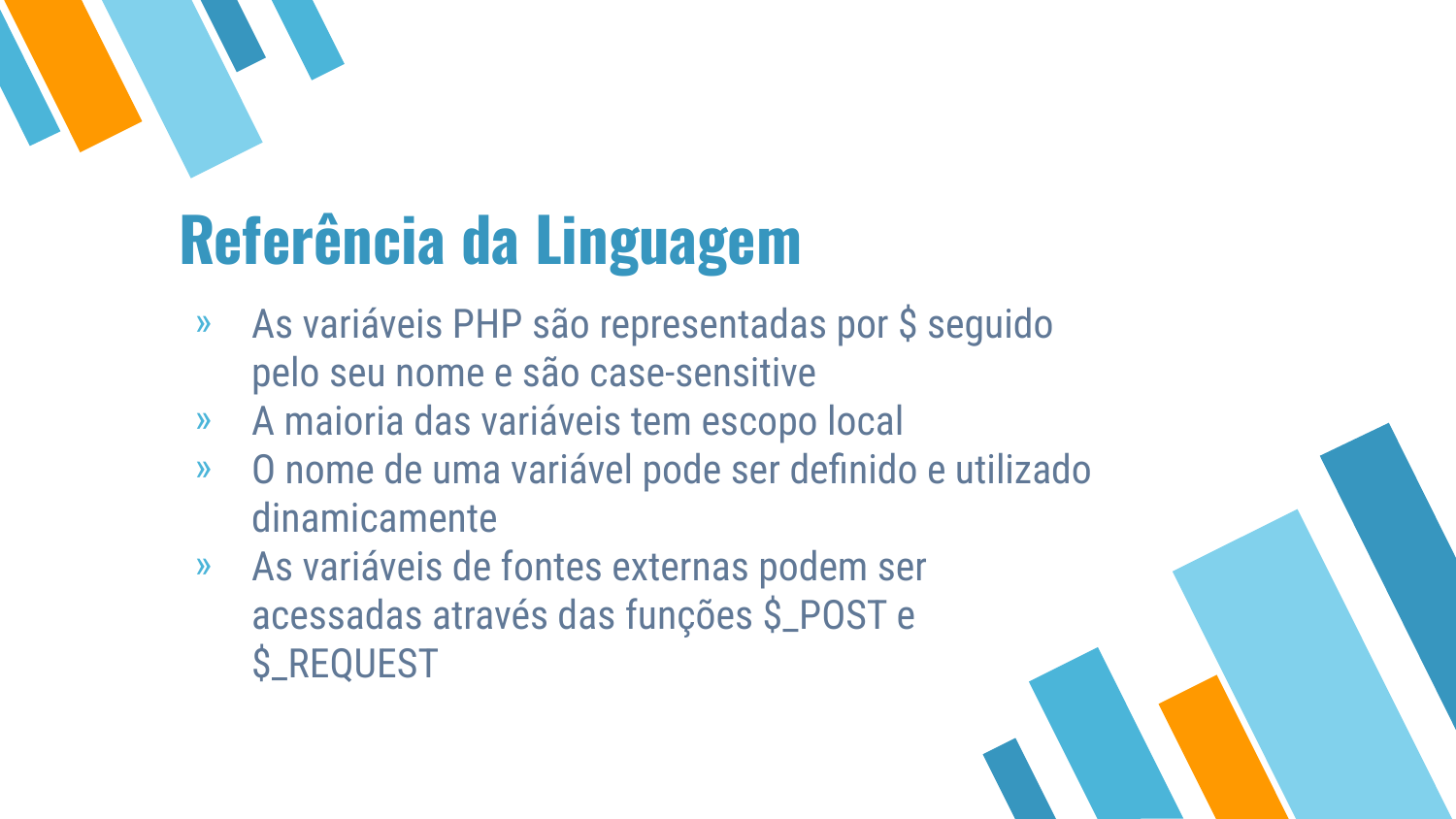

# Referência da Linguagem
As variáveis PHP são representadas por $ seguido pelo seu nome e são case-sensitive
A maioria das variáveis tem escopo local
O nome de uma variável pode ser definido e utilizado dinamicamente
As variáveis de fontes externas podem ser acessadas através das funções $_POST e $_REQUEST